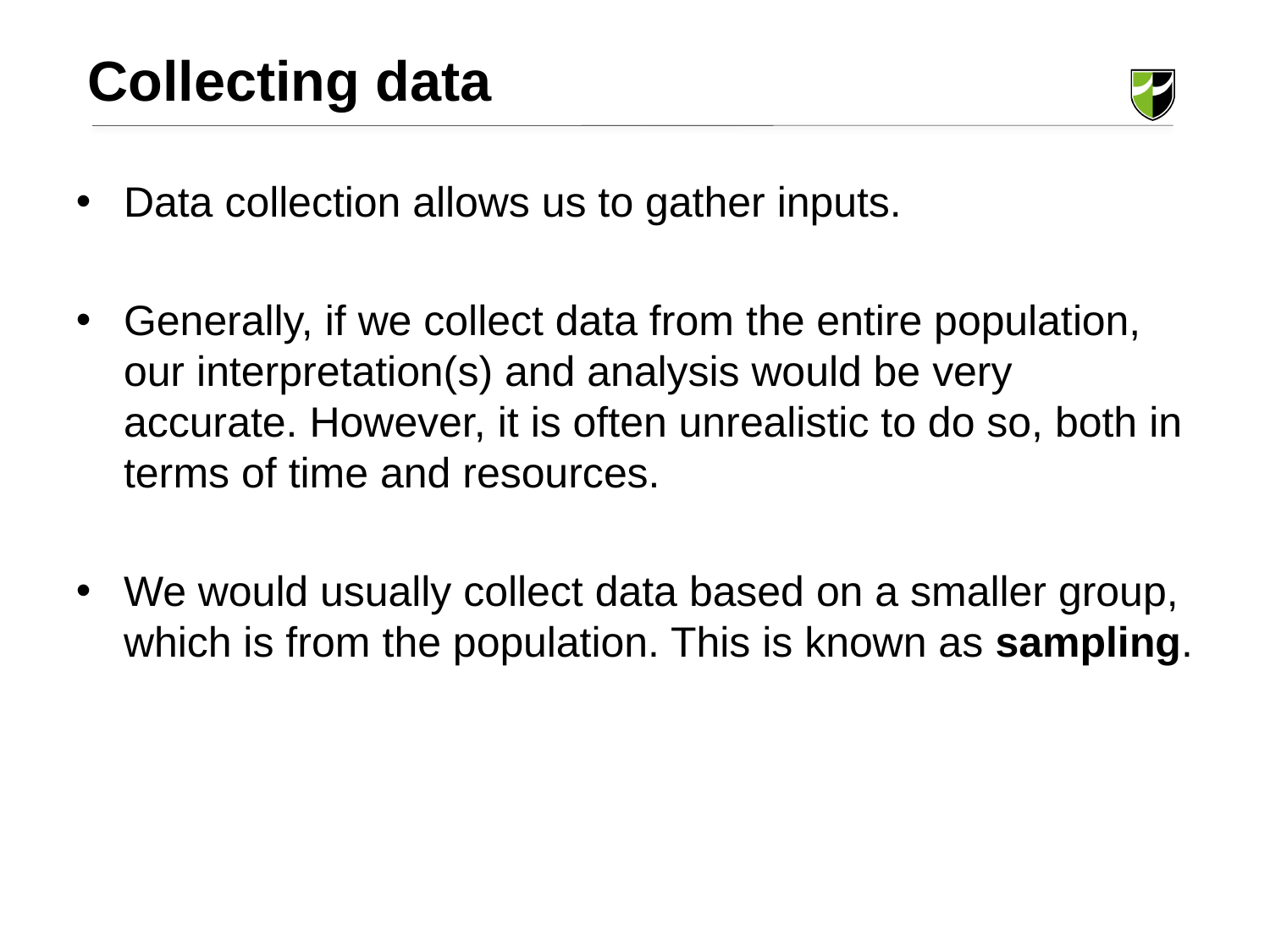

Collecting data
Data collection allows us to gather inputs.

Generally, if we collect data from the entire population, our interpretation(s) and analysis would be very accurate. However, it is often unrealistic to do so, both in terms of time and resources.

We would usually collect data based on a smaller group, which is from the population. This is known as sampling.